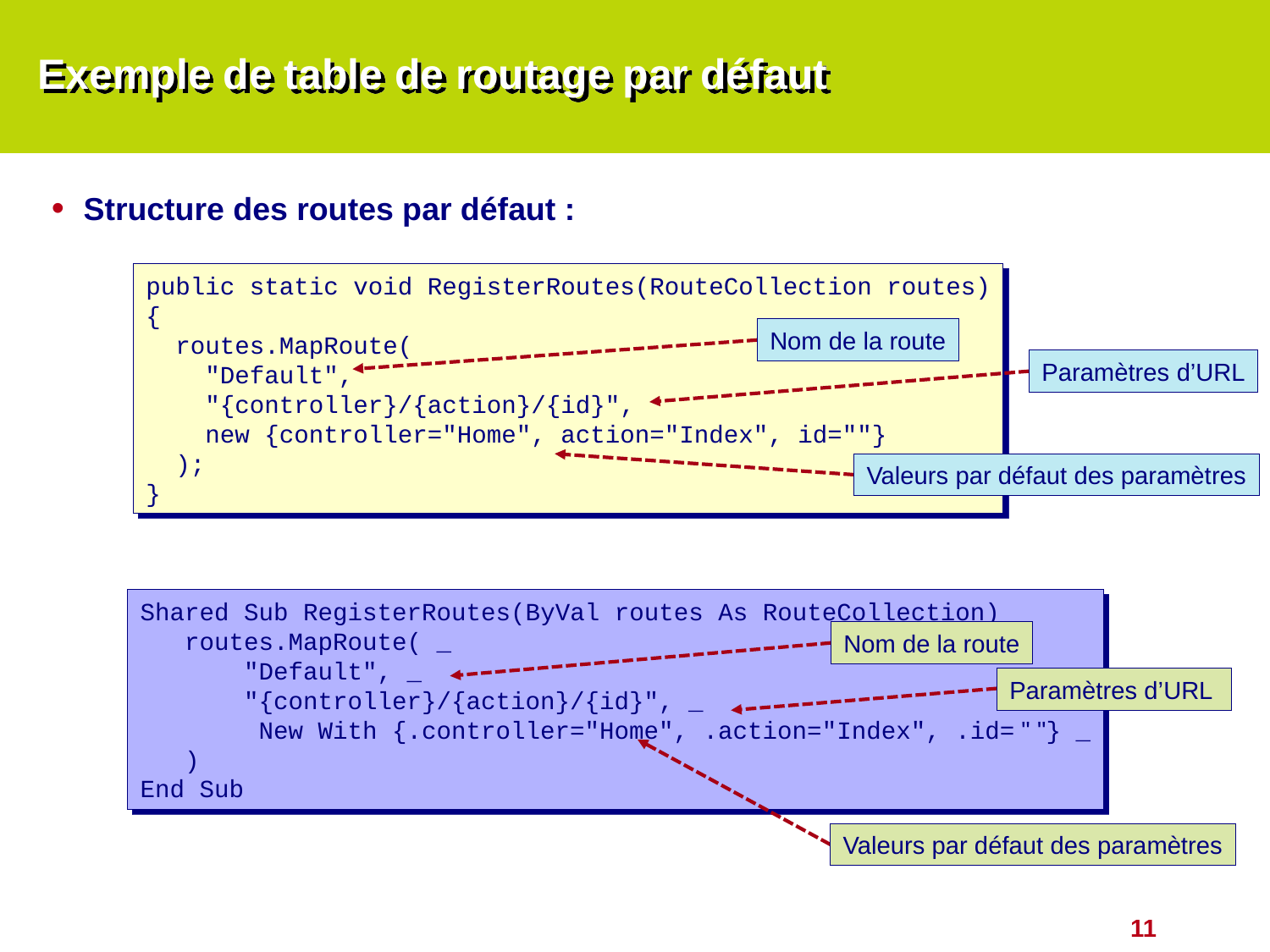

# Exemple de table de routage par défaut
Structure des routes par défaut :
public static void RegisterRoutes(RouteCollection routes)
{
  routes.MapRoute(
    "Default",
    "{controller}/{action}/{id}",
    new {controller="Home", action="Index", id=""}
  );
}
Nom de la route
Paramètres d’URL
Valeurs par défaut des paramètres
Shared Sub RegisterRoutes(ByVal routes As RouteCollection)
   routes.MapRoute( _
       "Default", _
       "{controller}/{action}/{id}", _
        New With {.controller="Home", .action="Index", .id= " "} _
   )
End Sub
Nom de la route
Paramètres d’URL
Valeurs par défaut des paramètres